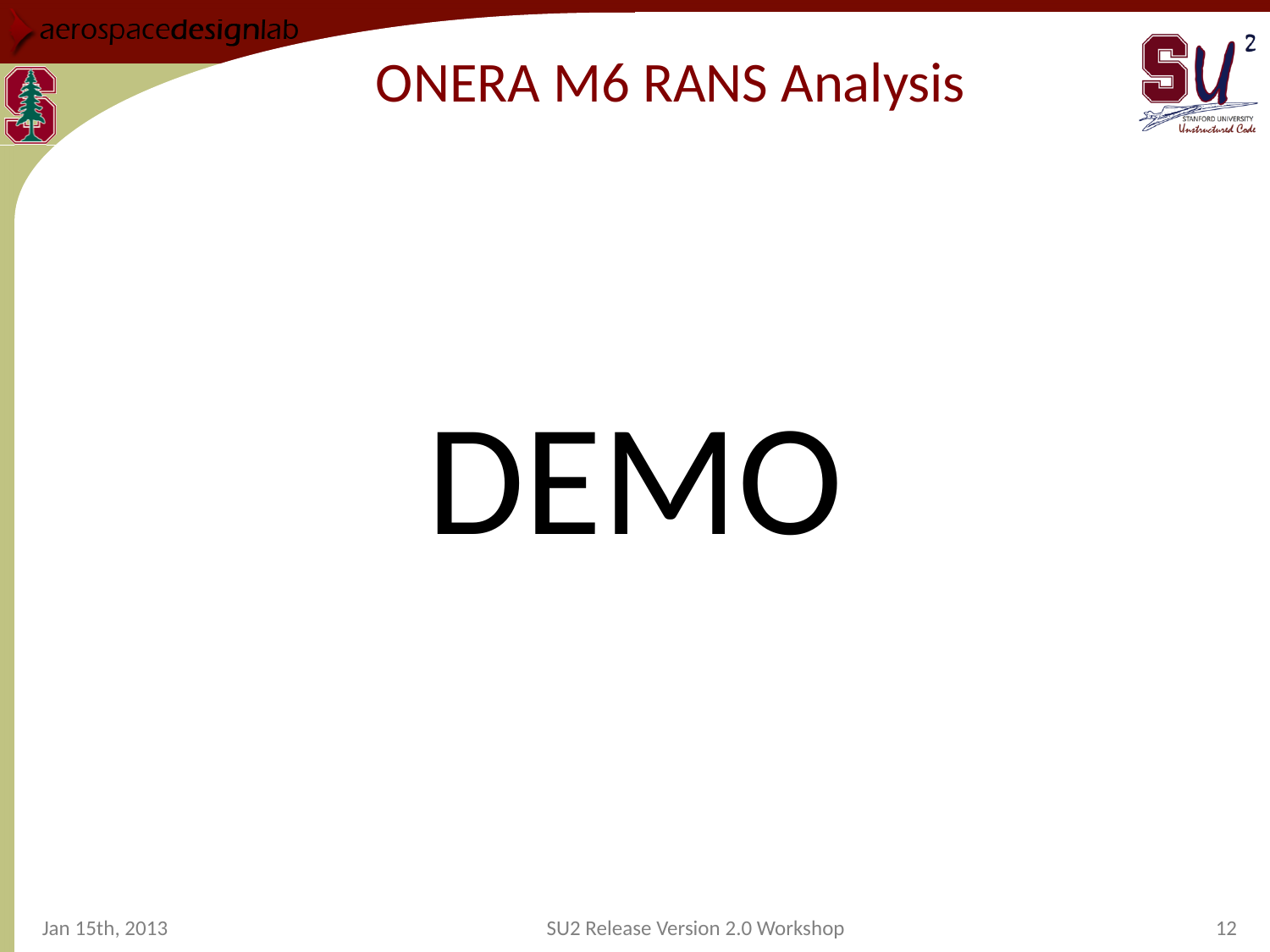

# ONERA M6 RANS Analysis
DEMO
Jan 15th, 2013
SU2 Release Version 2.0 Workshop
12